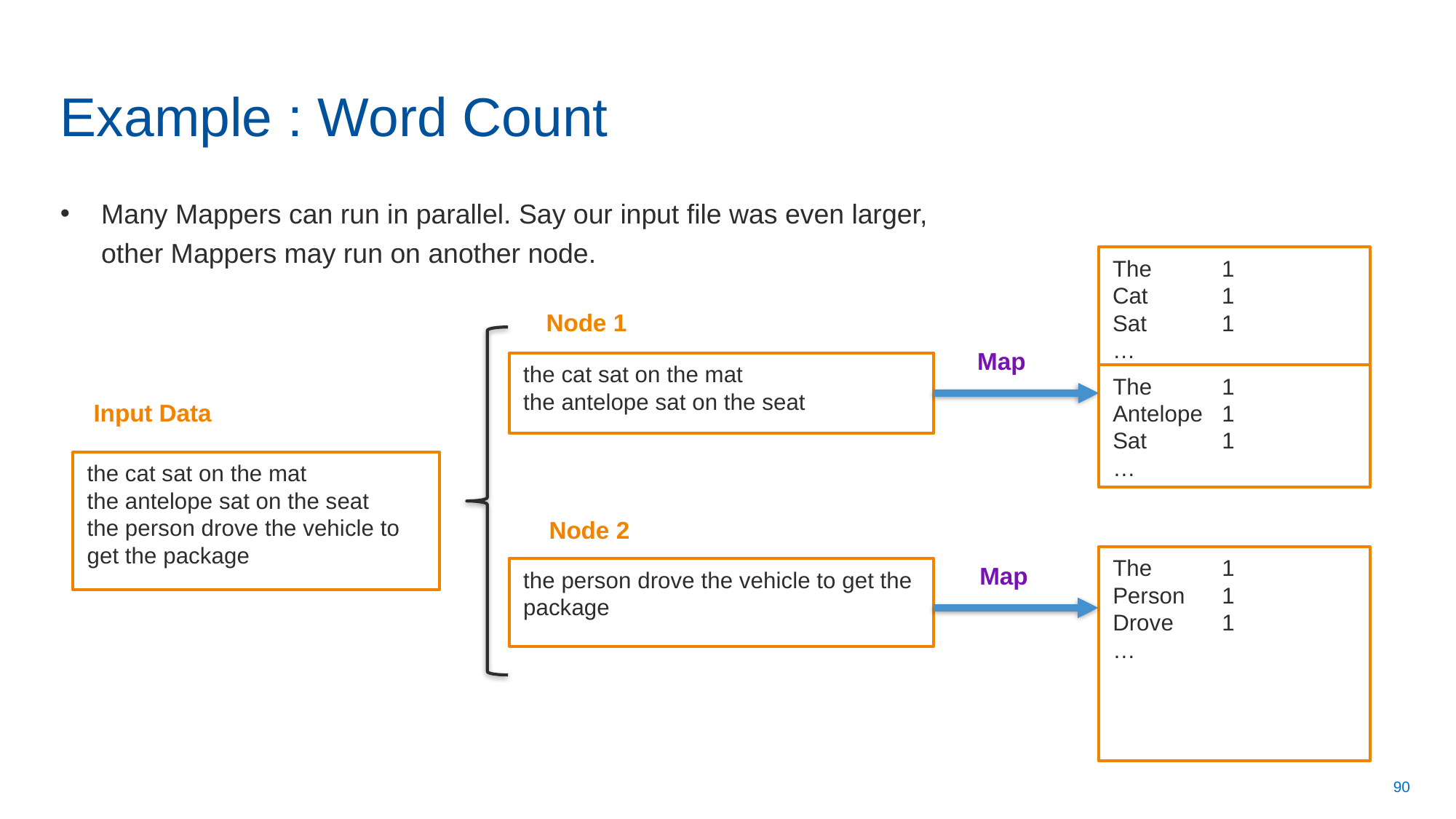

# Example : Word Count
Many Mappers can run in parallel. Say our input file was even larger, other Mappers may run on another node.
The	1
Cat	1
Sat	1
…
Node 1

Map
the cat sat on the mat
the antelope sat on the seat
The	1
Antelope	1
Sat	1
…
Input Data
the cat sat on the mat
the antelope sat on the seat
the person drove the vehicle to get the package
Node 2
The	1
Person	1
Drove	1
…
Map
the person drove the vehicle to get the package